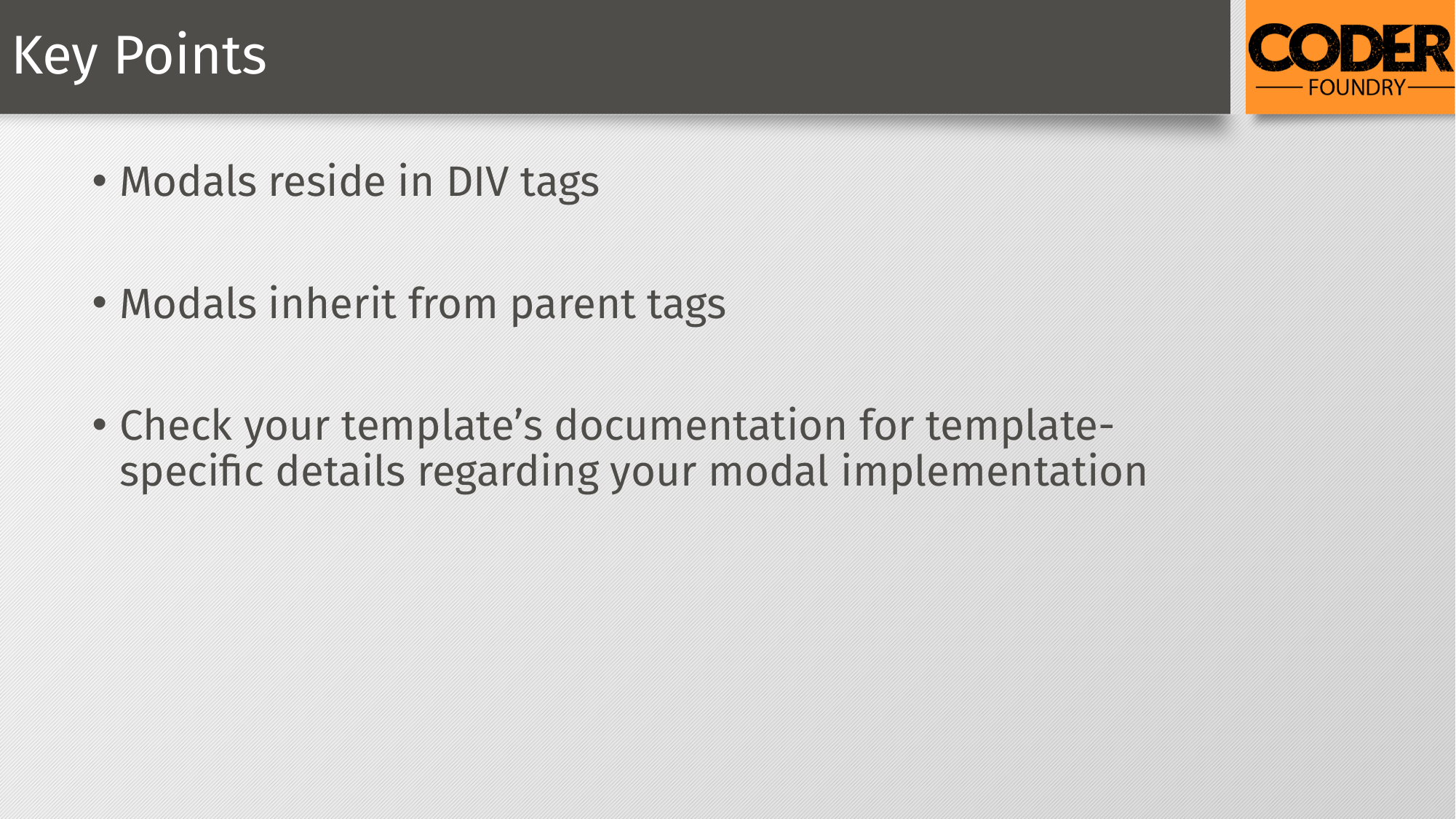

# Key Points
Modals reside in DIV tags

Modals inherit from parent tags

Check your template’s documentation for template-specific details regarding your modal implementation